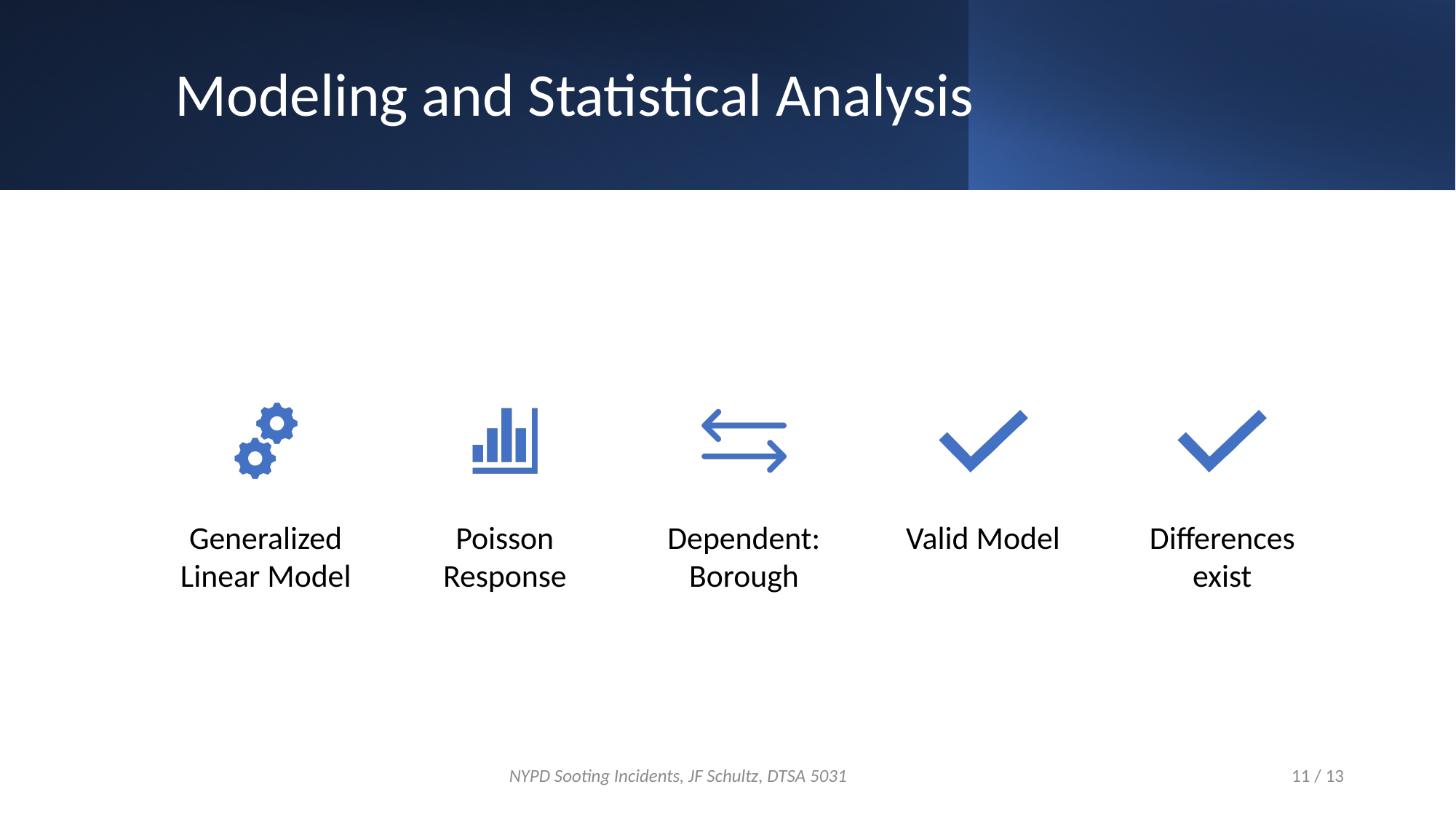

# Modeling and Statistical Analysis
Generalized
Linear Model
Poisson
Response
Dependent:
Borough
Valid Model
Differences
exist
11 / 13
NYPD Sooting Incidents, JF Schultz, DTSA 5031